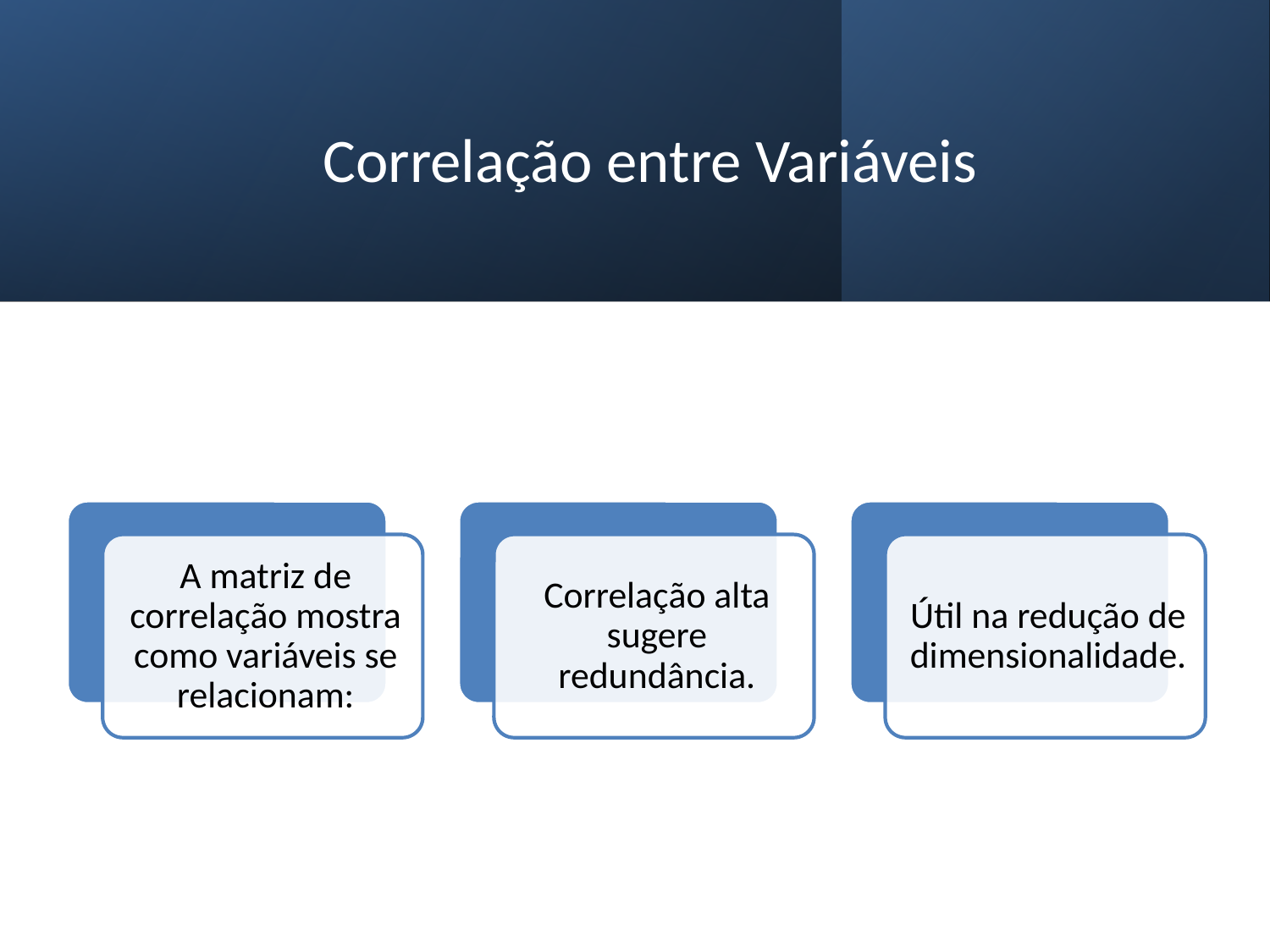

# Correlação entre Variáveis
A matriz de correlação mostra como variáveis se relacionam:
Correlação alta sugere redundância.
Útil na redução de dimensionalidade.